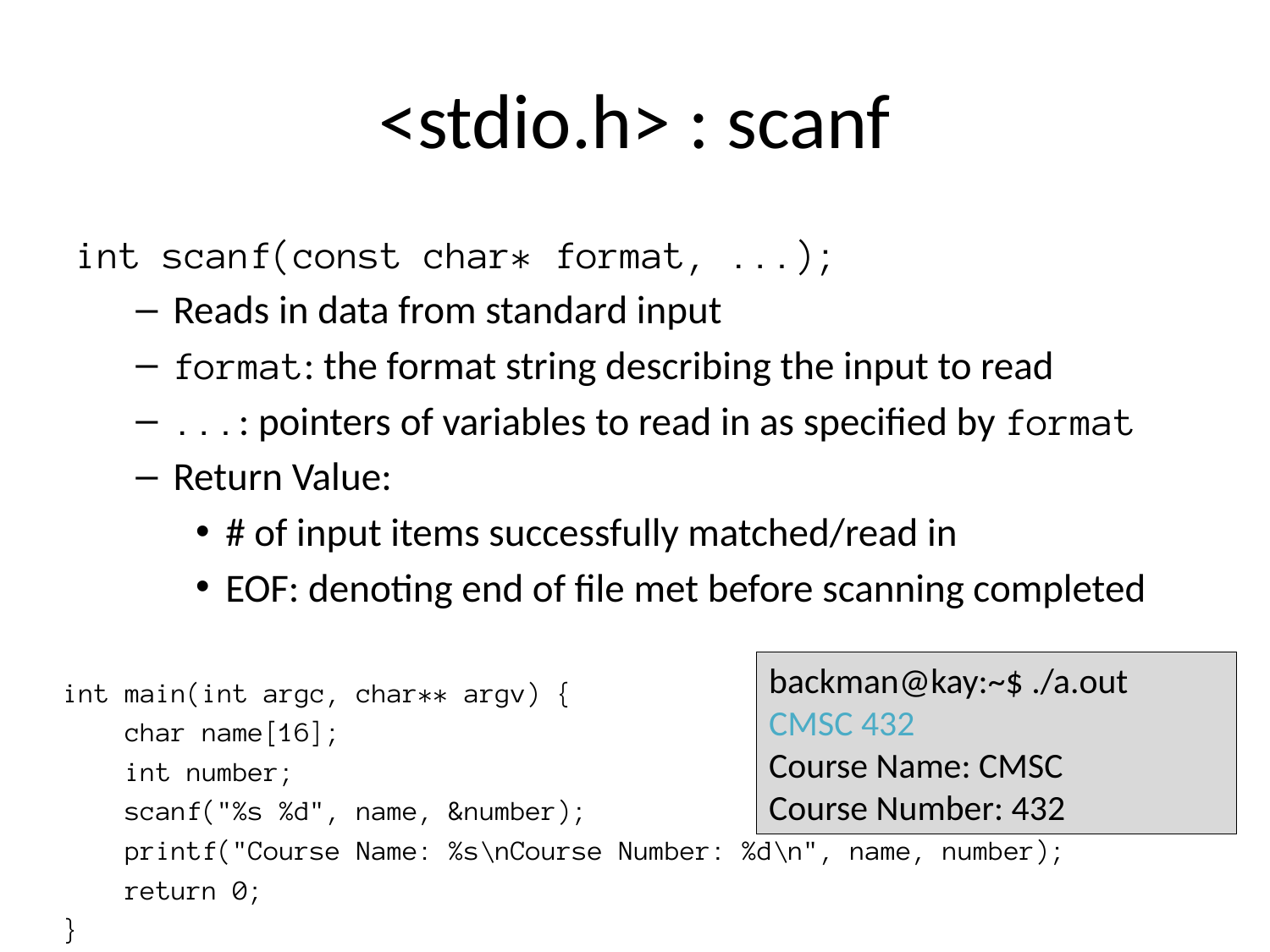

# <stdio.h> : scanf
int scanf(const char* format, ...);
Reads in data from standard input
format: the format string describing the input to read
...: pointers of variables to read in as specified by format
Return Value:
# of input items successfully matched/read in
EOF: denoting end of file met before scanning completed

backman@kay:~$ ./a.out
CMSC 432
Course Name: CMSC
Course Number: 432
int main(int argc, char** argv) {
    char name[16];
    int number;
    scanf("%s %d", name, &number);
    printf("Course Name: %s\nCourse Number: %d\n", name, number);
    return 0;
}